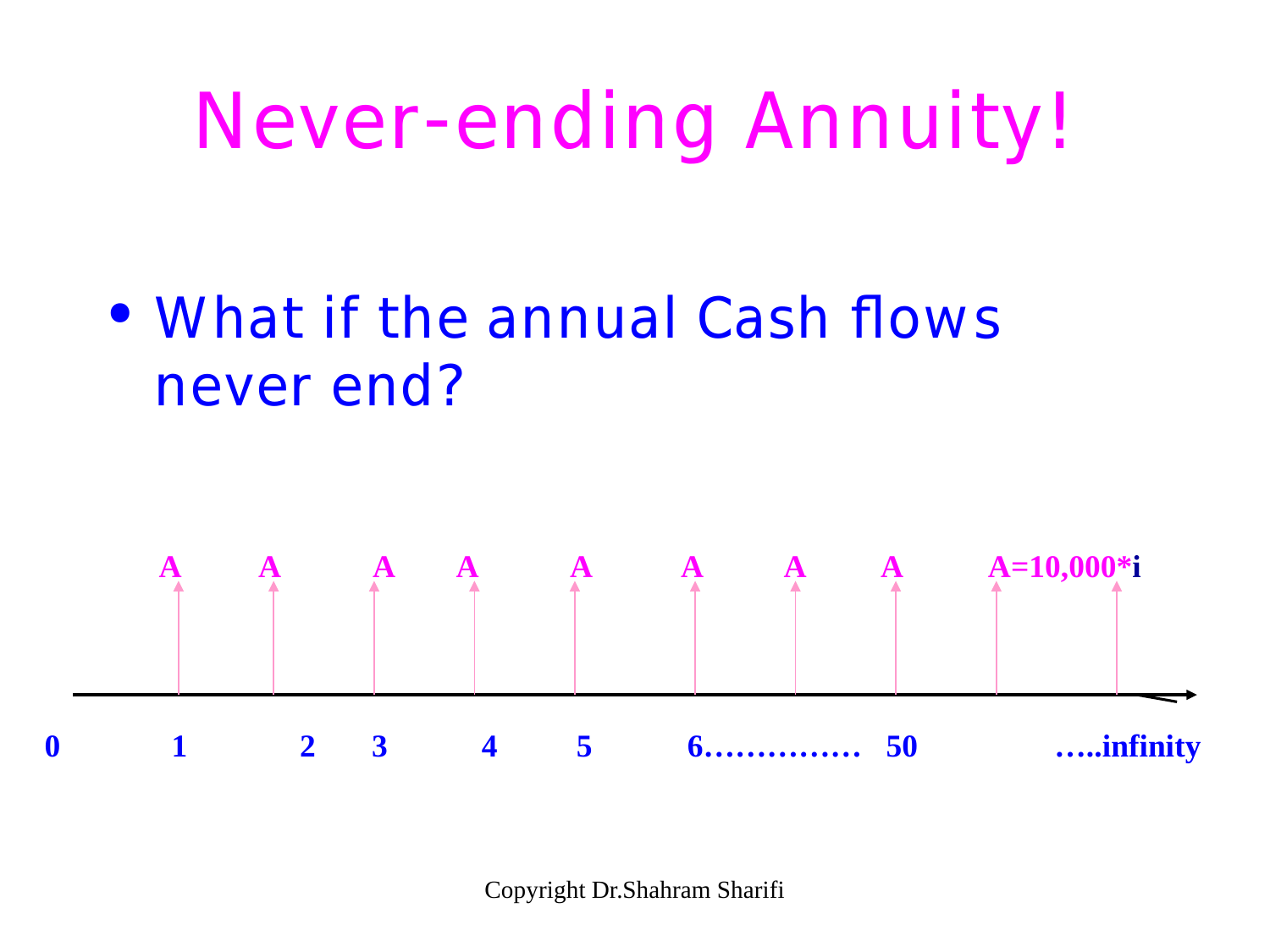

# Never-ending Annuity!
What if the annual Cash flows never end?

     A          A    	A        A	         A	       A	    A	A           A=10,000*i
0	1              2       3	       4	   5	 6……………   50                 …..infinity
Copyright Dr.Shahram Sharifi